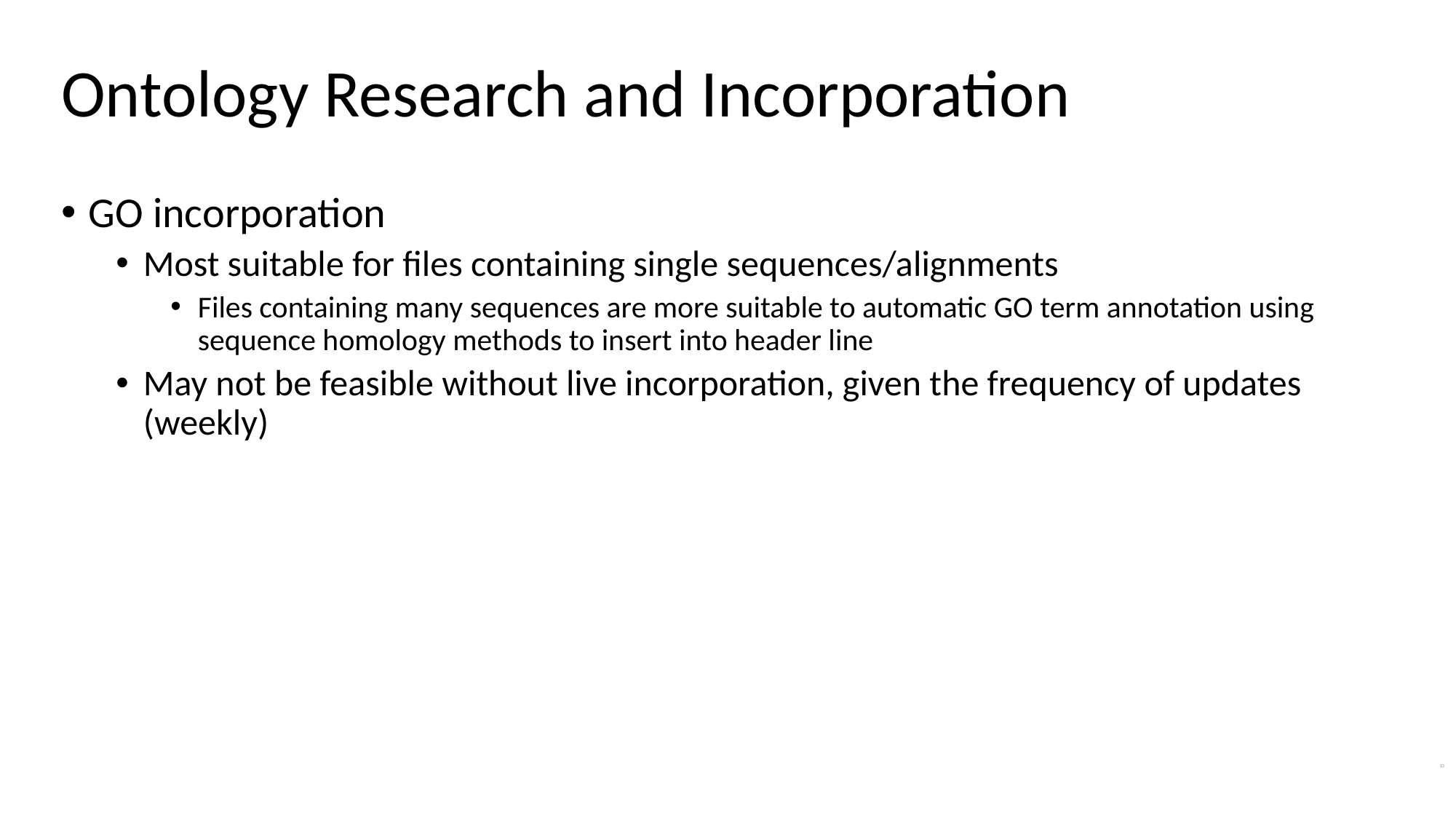

Ontology Research and Incorporation
GO incorporation
Most suitable for files containing single sequences/alignments
Files containing many sequences are more suitable to automatic GO term annotation using sequence homology methods to insert into header line
May not be feasible without live incorporation, given the frequency of updates (weekly)

13